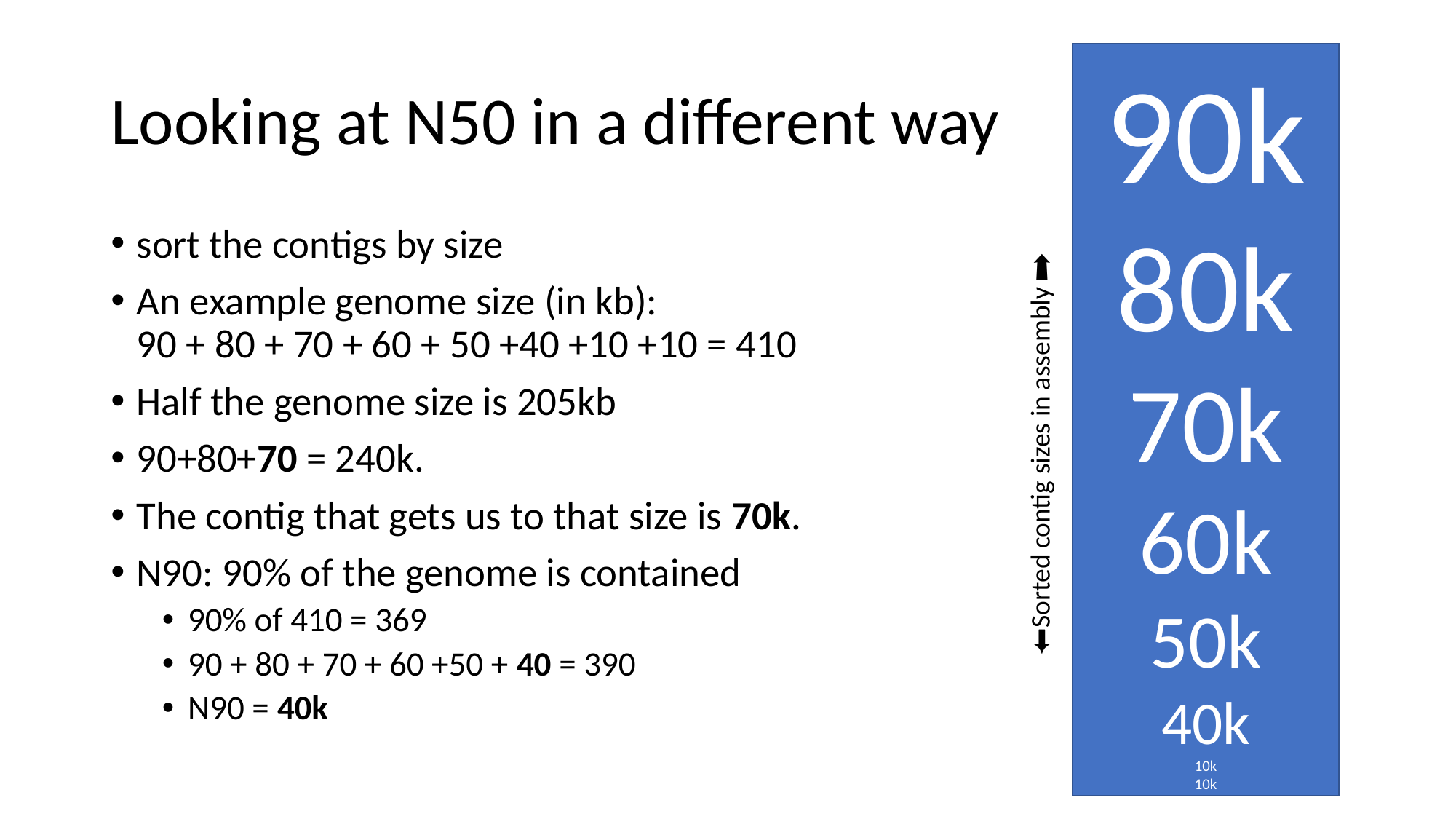

90k
80k
70k
60k
50k
40k
10k
10k
# Looking at N50 in a different way
sort the contigs by size
An example genome size (in kb):
90 + 80 + 70 + 60 + 50 +40 +10 +10 = 410
Half the genome size is 205kb
90+80+70 = 240k.
The contig that gets us to that size is 70k.
N90: 90% of the genome is contained
90% of 410 = 369
90 + 80 + 70 + 60 +50 + 40 = 390
N90 = 40k
⬅Sorted contig sizes in assembly ➡